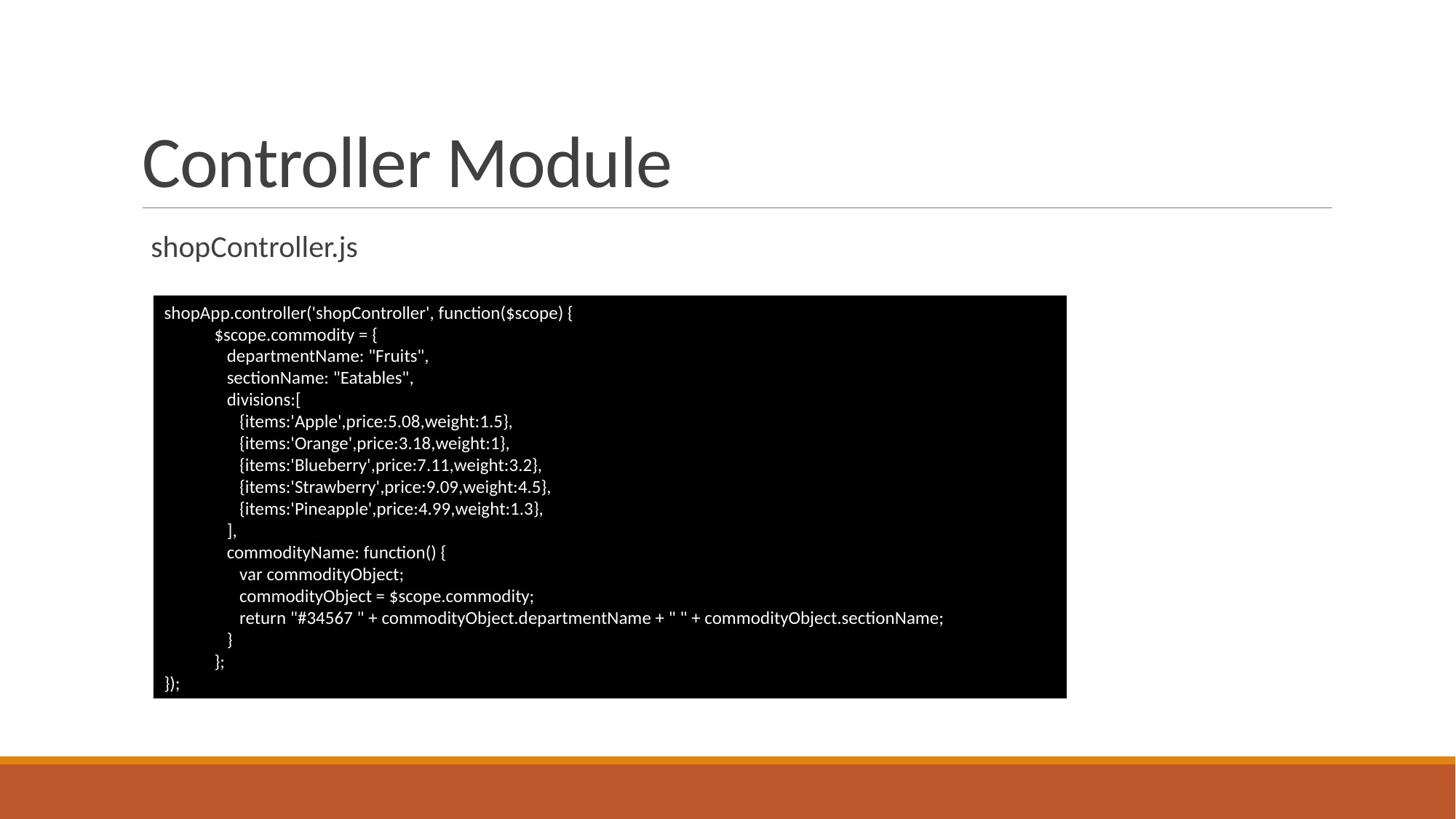

# Controller Module
shopController.js

shopApp.controller('shopController', function($scope) {
            $scope.commodity = {
               departmentName: "Fruits",
               sectionName: "Eatables",
               divisions:[
                  {items:'Apple',price:5.08,weight:1.5},
                  {items:'Orange',price:3.18,weight:1},
                  {items:'Blueberry',price:7.11,weight:3.2},
                  {items:'Strawberry',price:9.09,weight:4.5},
                  {items:'Pineapple',price:4.99,weight:1.3},
               ],
               commodityName: function() {
                  var commodityObject;
                  commodityObject = $scope.commodity;
                  return "#34567 " + commodityObject.departmentName + " " + commodityObject.sectionName;
               }
            };
});